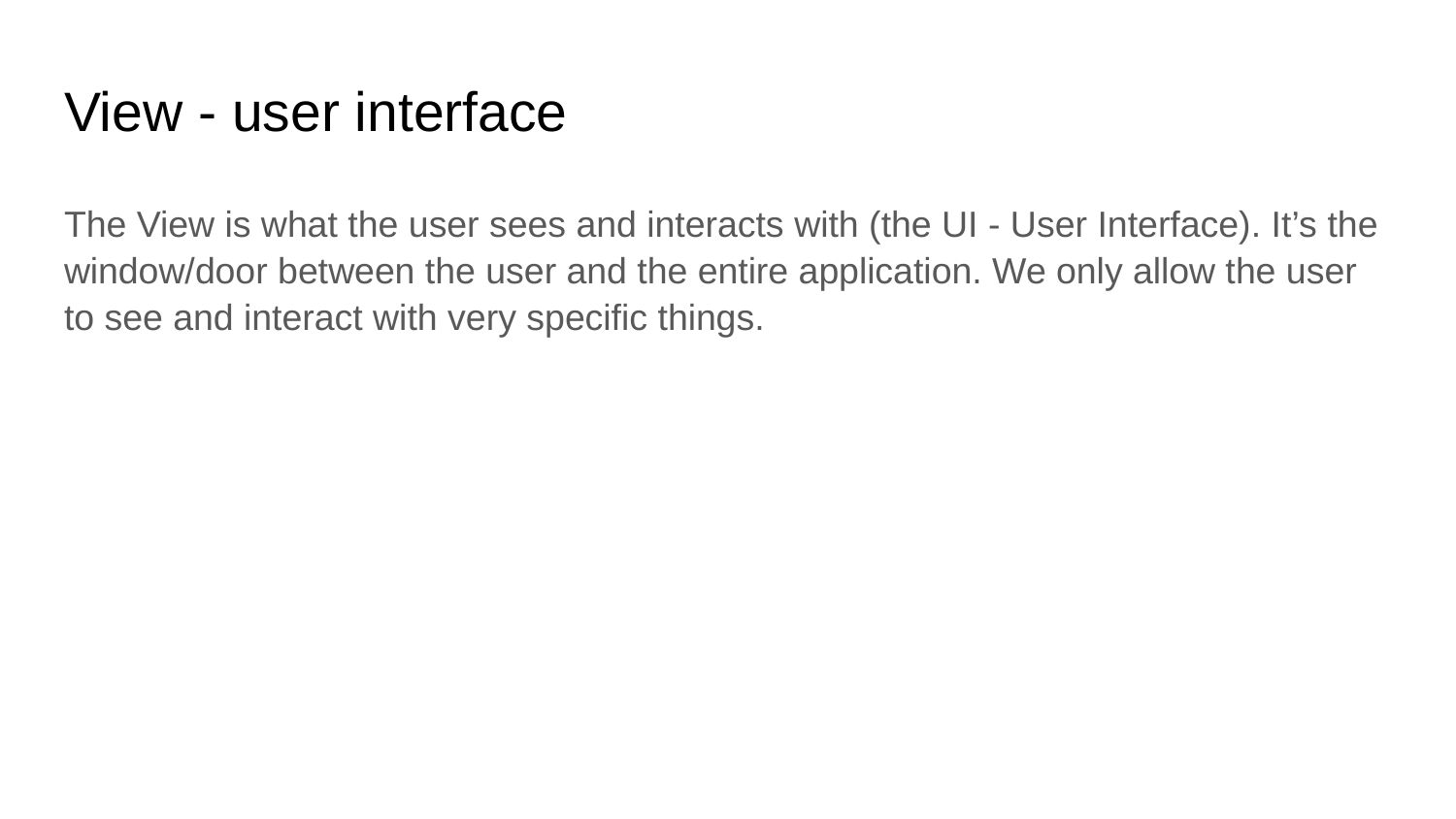

# View - user interface
The View is what the user sees and interacts with (the UI - User Interface). It’s the window/door between the user and the entire application. We only allow the user to see and interact with very specific things.